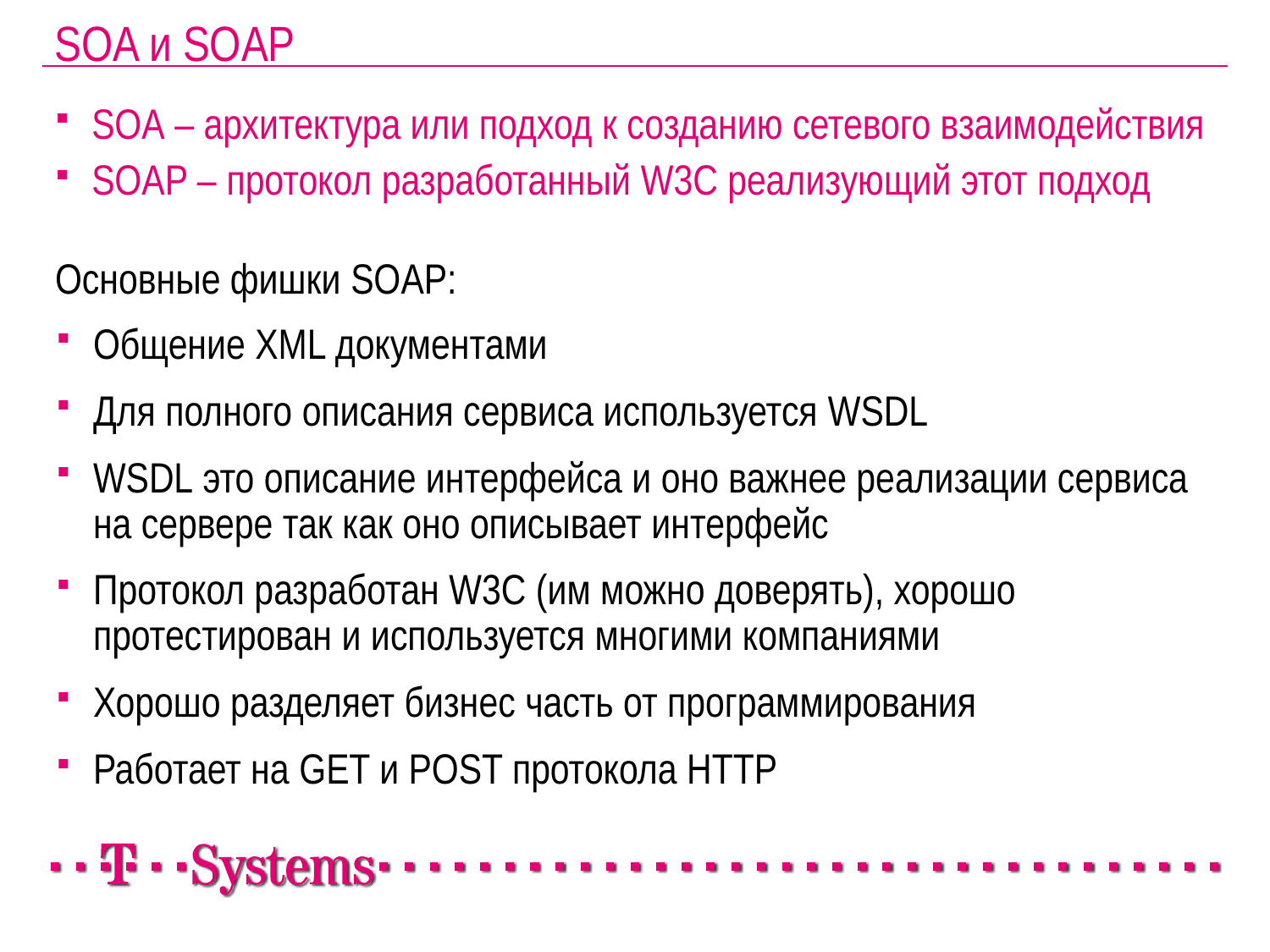

SOA и SOAP
SOA – архитектура или подход к созданию сетевого взаимодействия
SOAP – протокол разработанный W3C реализующий этот подход
Основные фишки SOAP:
Общение XML документами
Для полного описания сервиса используется WSDL
WSDL это описание интерфейса и оно важнее реализации сервиса на сервере так как оно описывает интерфейс
Протокол разработан W3C (им можно доверять), хорошо протестирован и используется многими компаниями
Хорошо разделяет бизнес часть от программирования
Работает на GET и POST протокола HTTP